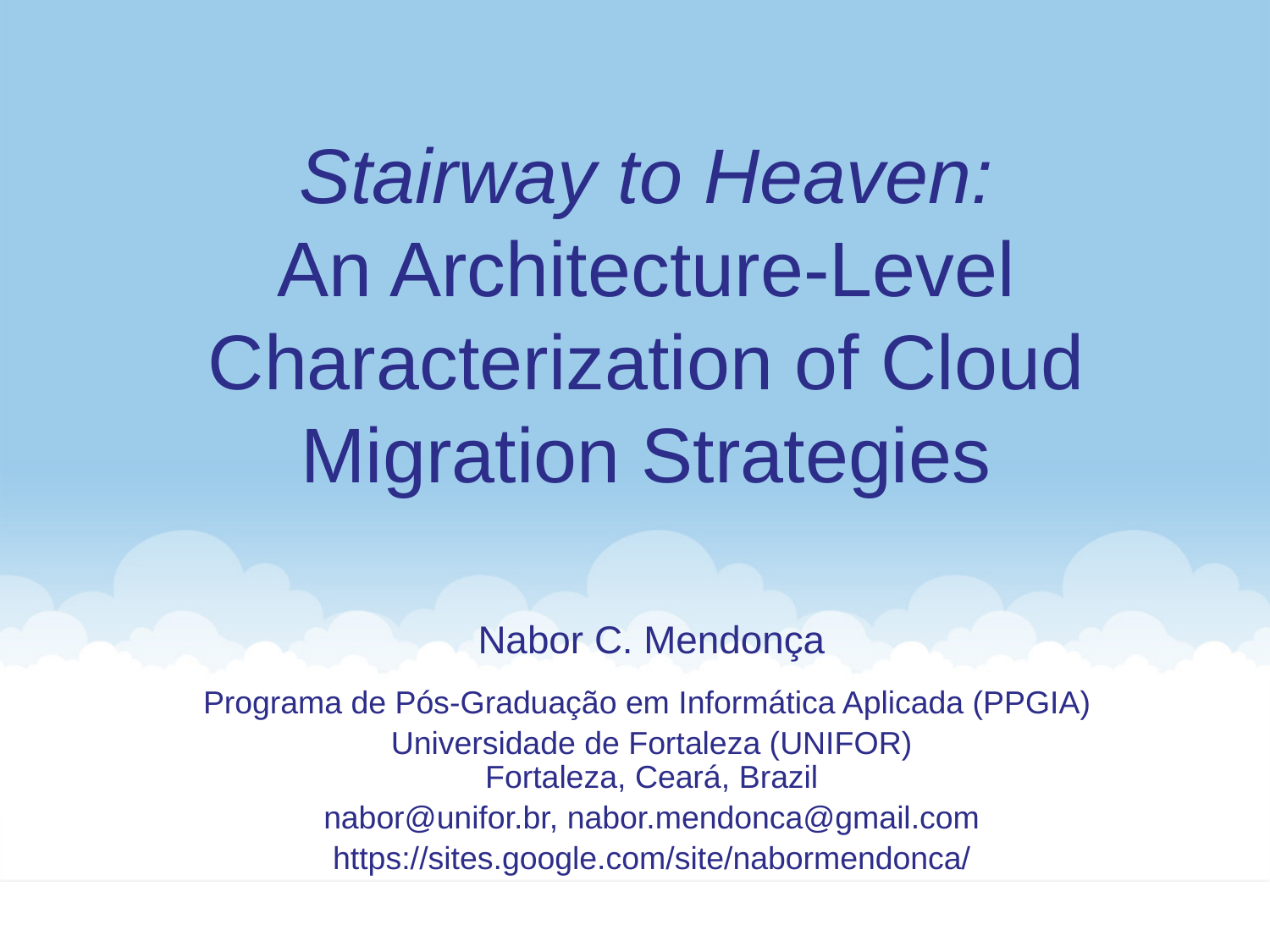

# Stairway to Heaven: An Architecture-Level Characterization of Cloud Migration Strategies
Nabor C. Mendonça

Programa de Pós-Graduação em Informática Aplicada (PPGIA)
Universidade de Fortaleza (UNIFOR)
Fortaleza, Ceará, Brazil
nabor@unifor.br, nabor.mendonca@gmail.com
https://sites.google.com/site/nabormendonca/